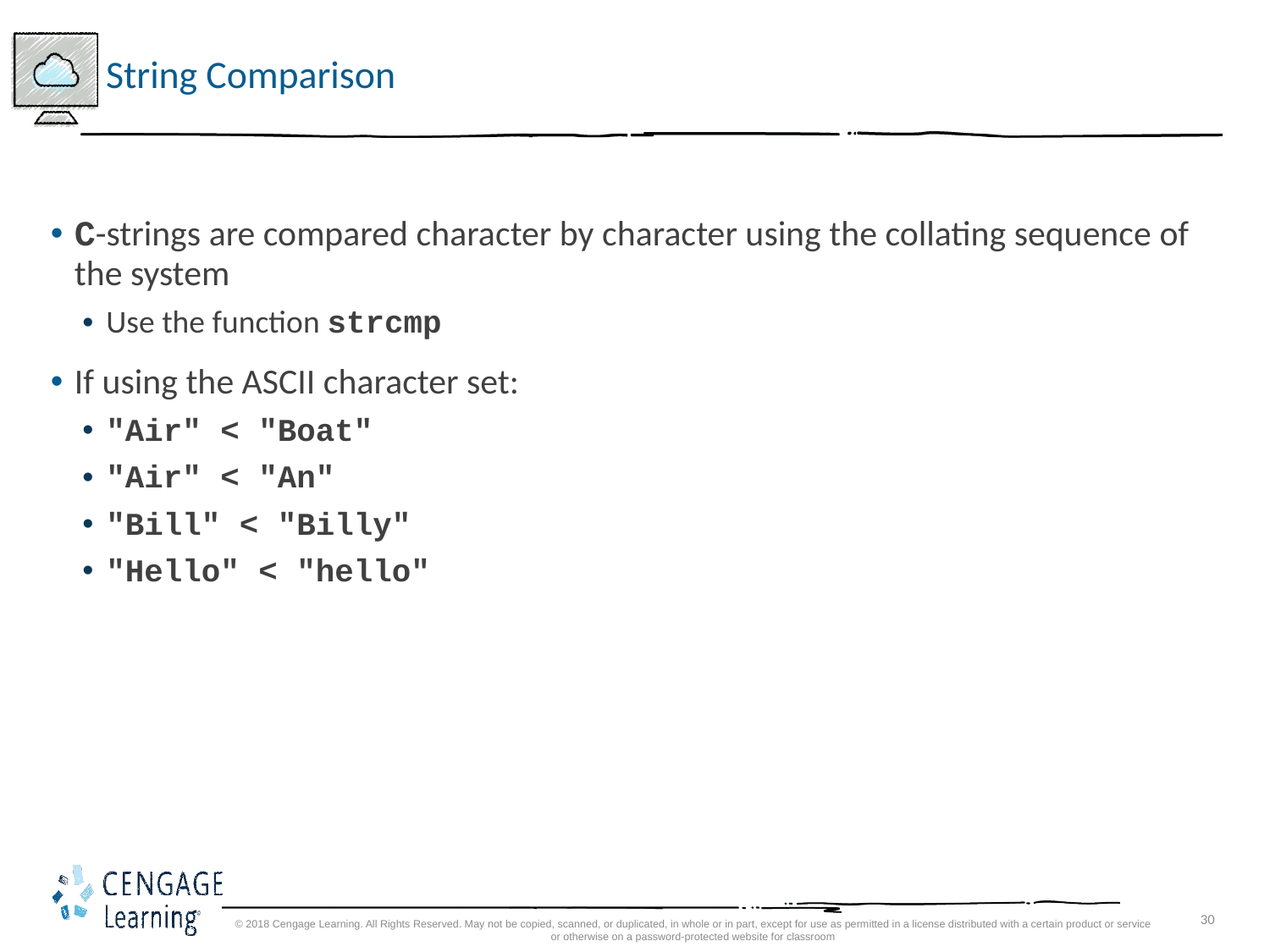

# String Comparison
C-strings are compared character by character using the collating sequence of the system
Use the function strcmp
If using the ASCII character set:
"Air" < "Boat"
"Air" < "An"
"Bill" < "Billy"
"Hello" < "hello"
© 2018 Cengage Learning. All Rights Reserved. May not be copied, scanned, or duplicated, in whole or in part, except for use as permitted in a license distributed with a certain product or service or otherwise on a password-protected website for classroom